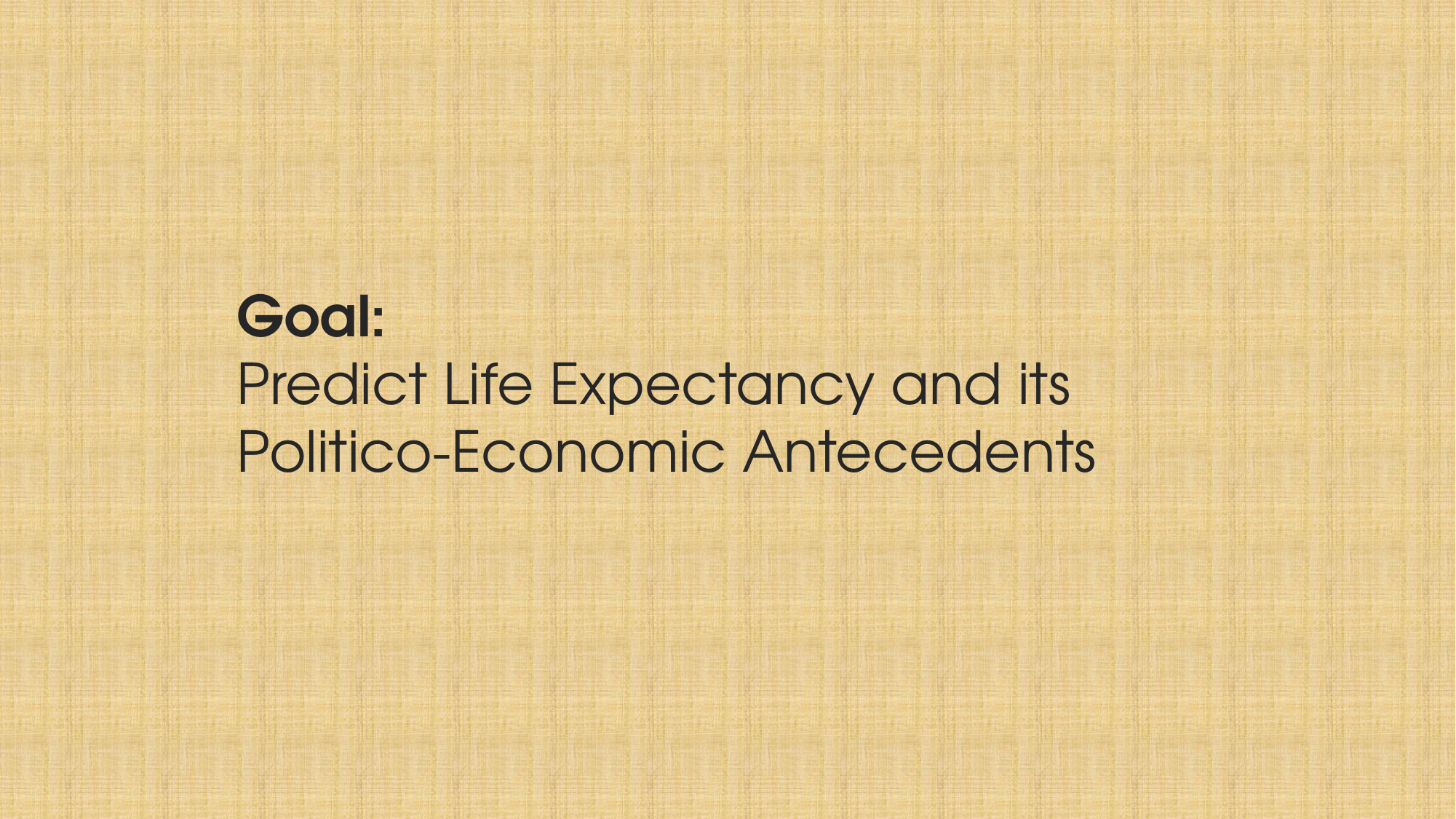

# Goal: Predict Life Expectancy and its Politico-Economic Antecedents